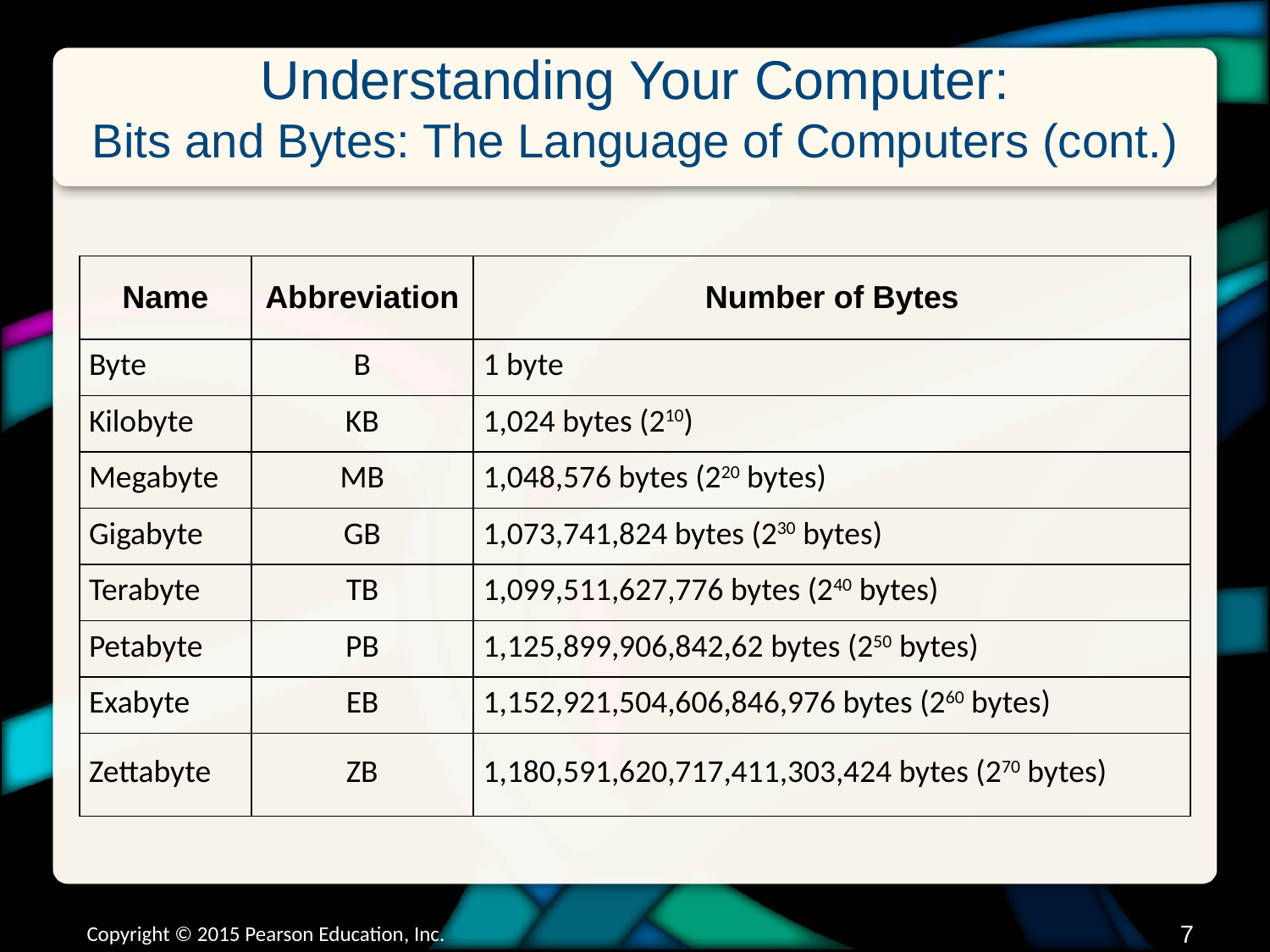

# Understanding Your Computer: Bits and Bytes: The Language of Computers (cont.)

| Name | Abbreviation | Number of Bytes |
| --- | --- | --- |
| Byte | B | 1 byte |
| Kilobyte | KB | 1,024 bytes (210) |
| Megabyte | MB | 1,048,576 bytes (220 bytes) |
| Gigabyte | GB | 1,073,741,824 bytes (230 bytes) |
| Terabyte | TB | 1,099,511,627,776 bytes (240 bytes) |
| Petabyte | PB | 1,125,899,906,842,62 bytes (250 bytes) |
| Exabyte | EB | 1,152,921,504,606,846,976 bytes (260 bytes) |
| Zettabyte | ZB | 1,180,591,620,717,411,303,424 bytes (270 bytes) |
Copyright © 2015 Pearson Education, Inc.
7